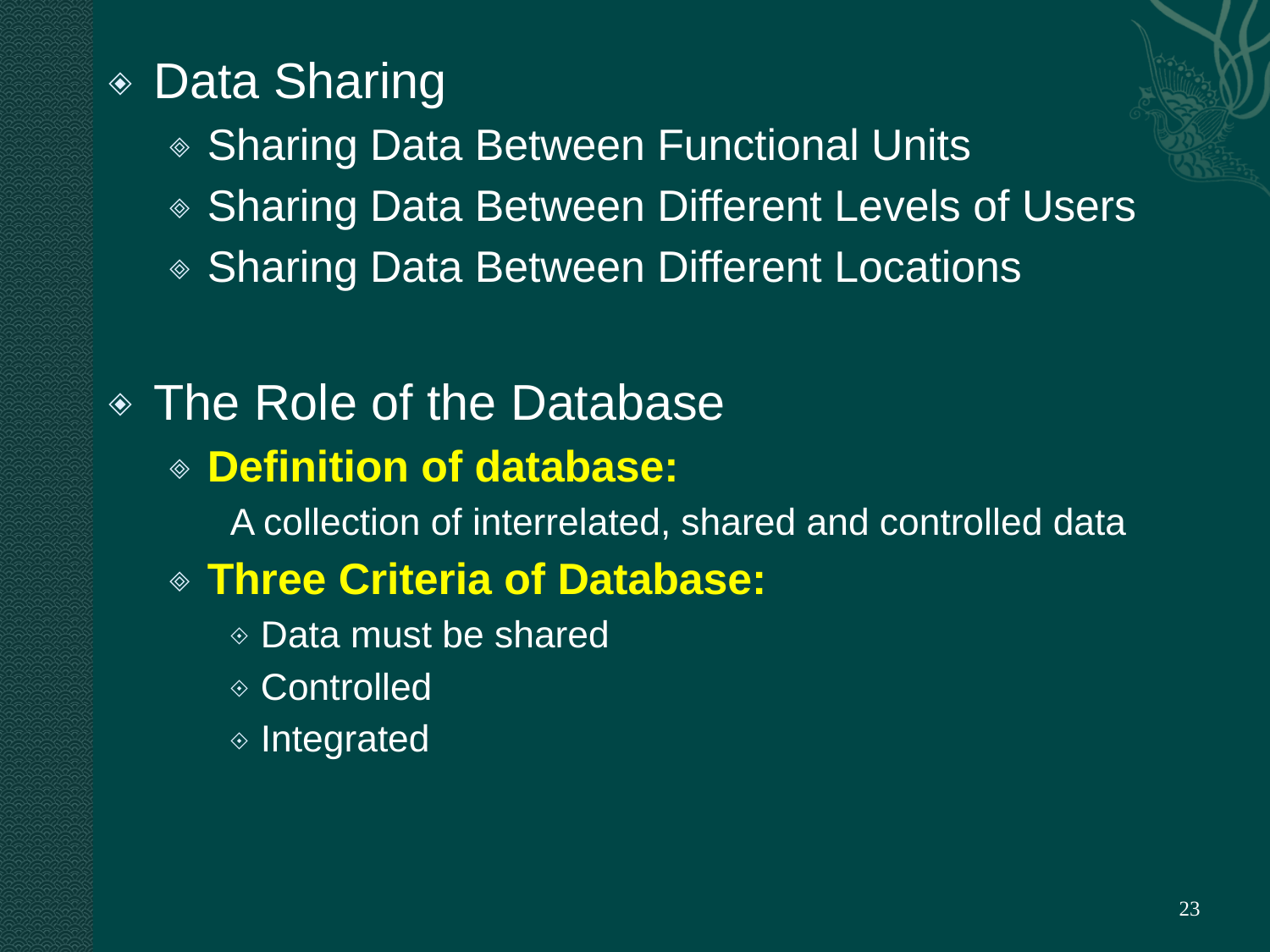

Data Sharing
Sharing Data Between Functional Units
Sharing Data Between Different Levels of Users
Sharing Data Between Different Locations

The Role of the Database
Definition of database:
A collection of interrelated, shared and controlled data
Three Criteria of Database:
Data must be shared
Controlled
Integrated
23